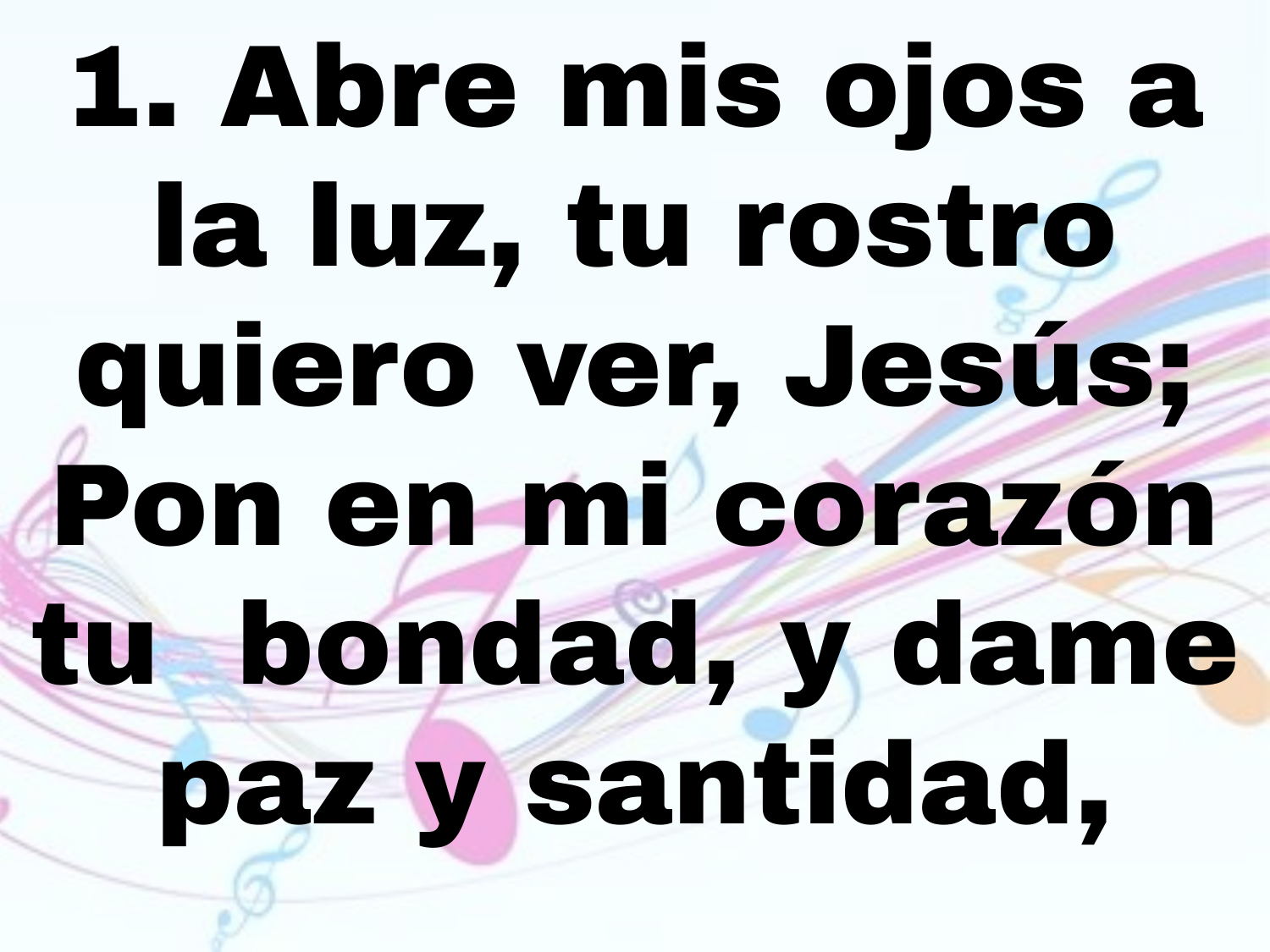

1. Abre mis ojos a la luz, tu rostro quiero ver, Jesús;
Pon en mi corazón tu  bondad, y dame paz y santidad,